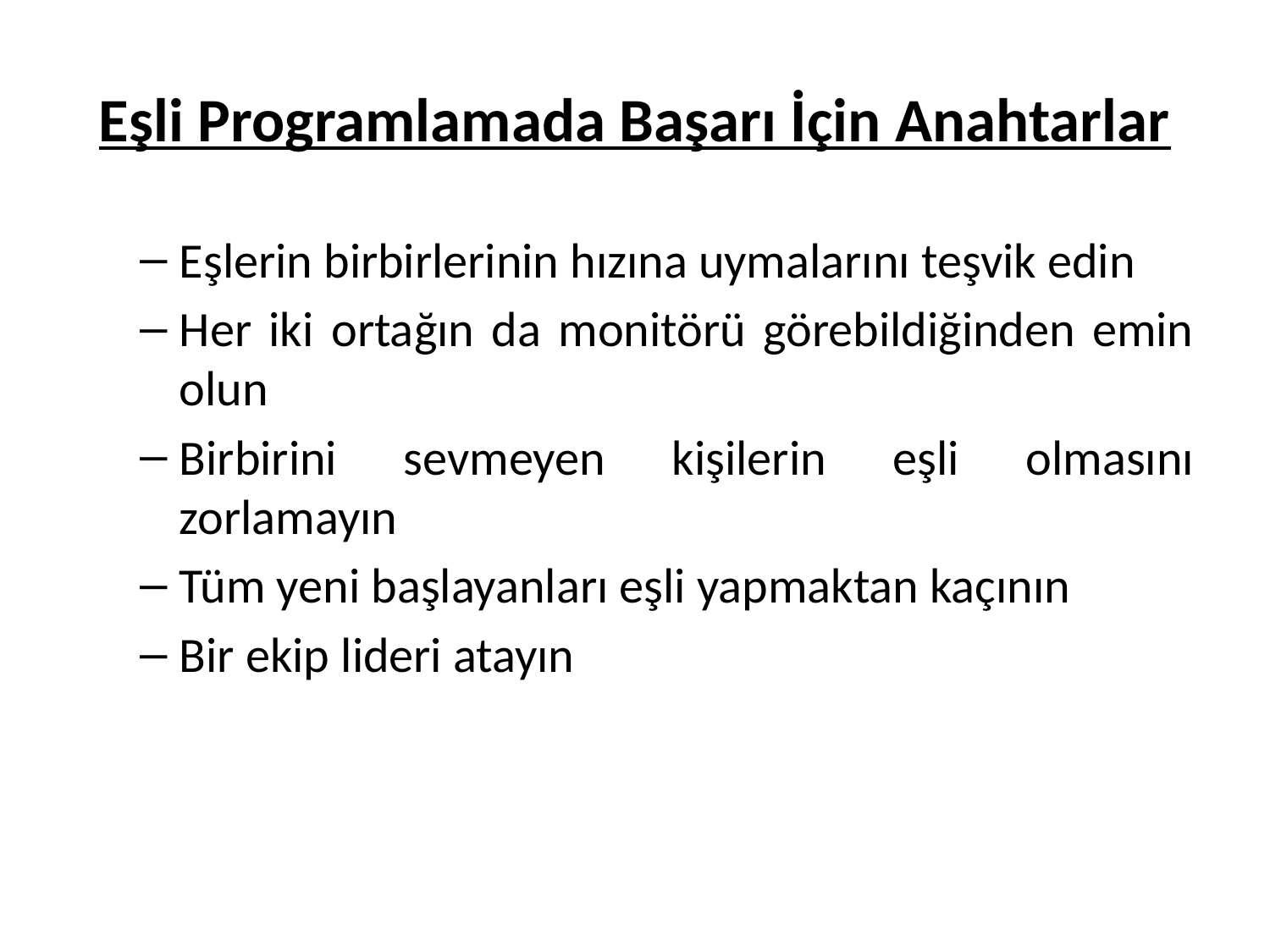

# Eşli Programlamada Başarı İçin Anahtarlar
Eşlerin birbirlerinin hızına uymalarını teşvik edin
Her iki ortağın da monitörü görebildiğinden emin olun
Birbirini sevmeyen kişilerin eşli olmasını zorlamayın
Tüm yeni başlayanları eşli yapmaktan kaçının
Bir ekip lideri atayın